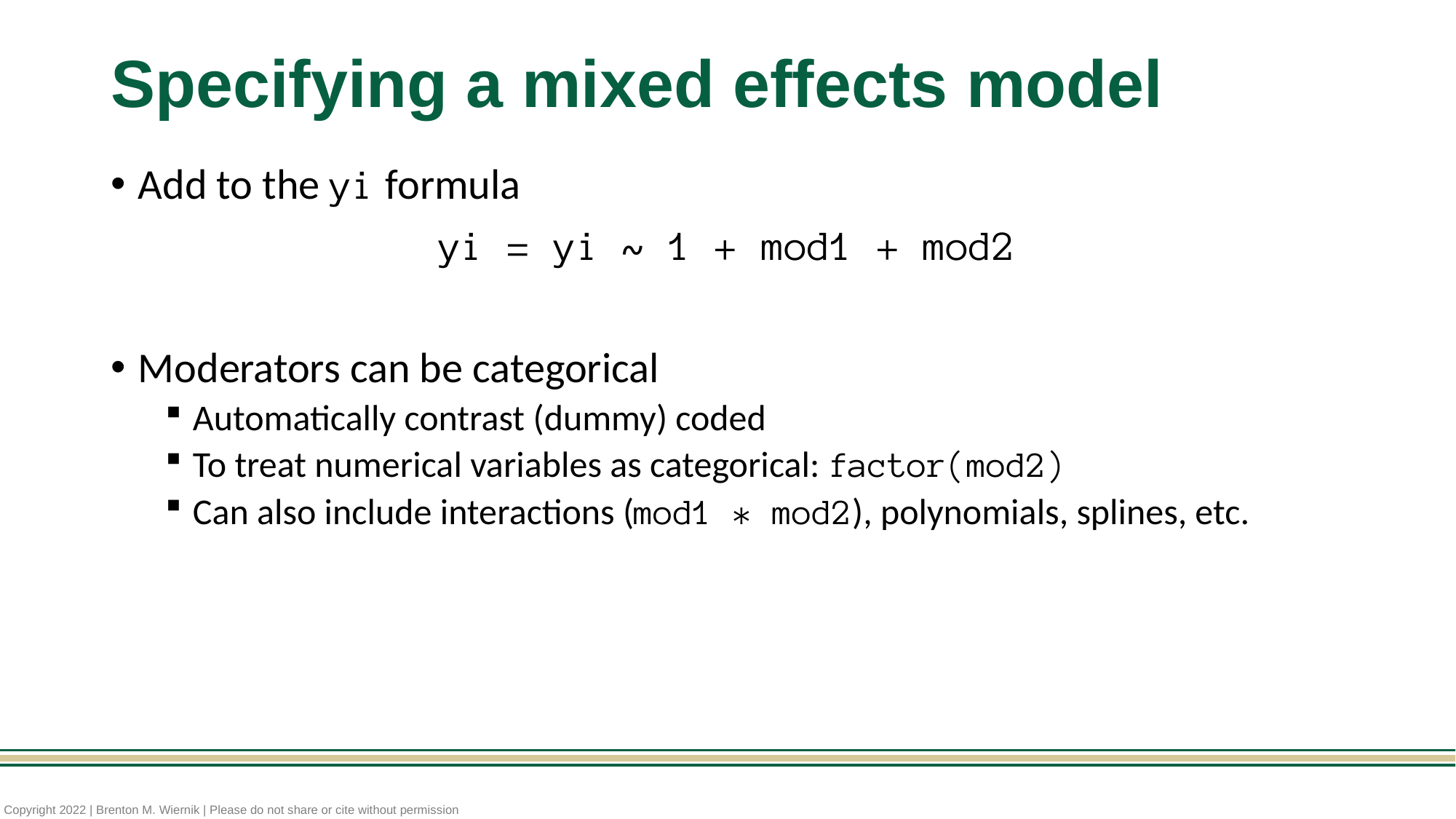

# Specifying a mixed effects model
Add to the yi formula
yi = yi ~ 1 + mod1 + mod2

Moderators can be categorical
Automatically contrast (dummy) coded
To treat numerical variables as categorical: factor(mod2)
Can also include interactions (mod1 * mod2), polynomials, splines, etc.